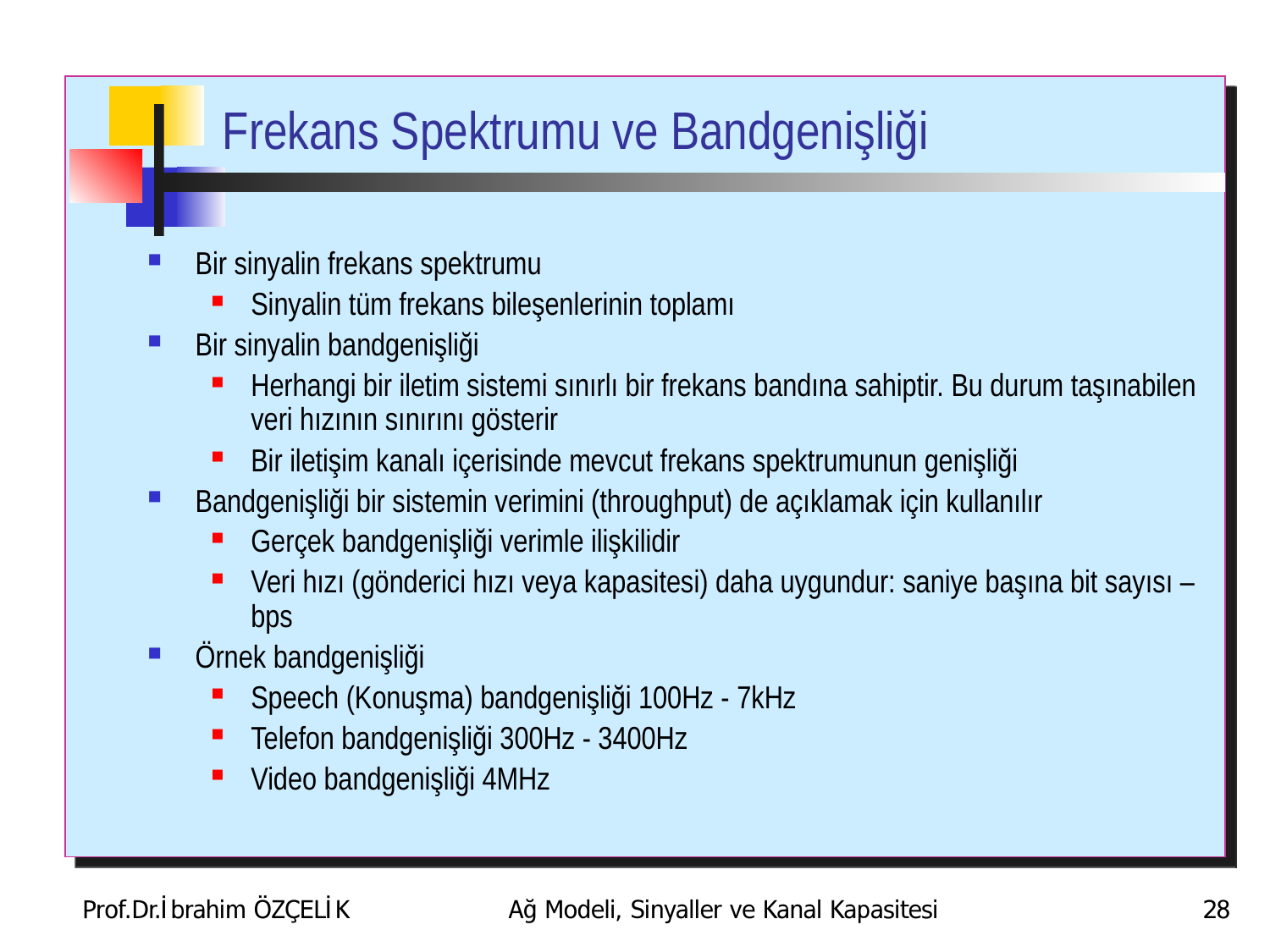

# Frekans Spektrumu ve Bandgenişliği
Bir sinyalin frekans spektrumu
Sinyalin tüm frekans bileşenlerinin toplamı
Bir sinyalin bandgenişliği
Herhangi bir iletim sistemi sınırlı bir frekans bandına sahiptir. Bu durum taşınabilen veri hızının sınırını gösterir
Bir iletişim kanalı içerisinde mevcut frekans spektrumunun genişliği
Bandgenişliği bir sistemin verimini (throughput) de açıklamak için kullanılır
Gerçek bandgenişliği verimle ilişkilidir
Veri hızı (gönderici hızı veya kapasitesi) daha uygundur: saniye başına bit sayısı – bps
Örnek bandgenişliği
Speech (Konuşma) bandgenişliği 100Hz - 7kHz
Telefon bandgenişliği 300Hz - 3400Hz
Video bandgenişliği 4MHz
Prof.Dr.İbrahim ÖZÇELİK
Ağ Modeli, Sinyaller ve Kanal Kapasitesi
28